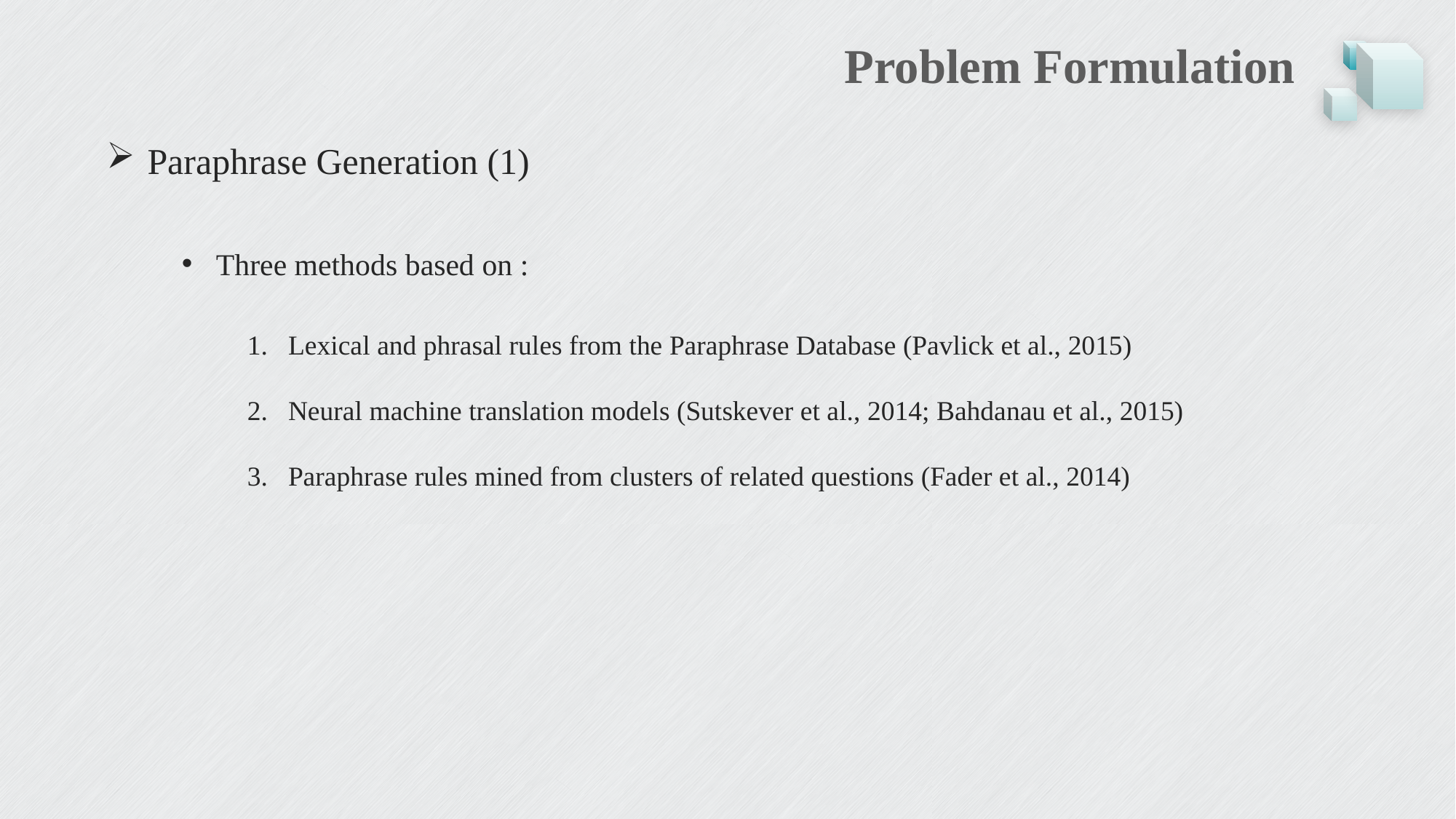

# Problem Formulation
Paraphrase Generation (1)
Three methods based on :
Lexical and phrasal rules from the Paraphrase Database (Pavlick et al., 2015)
Neural machine translation models (Sutskever et al., 2014; Bahdanau et al., 2015)
Paraphrase rules mined from clusters of related questions (Fader et al., 2014)